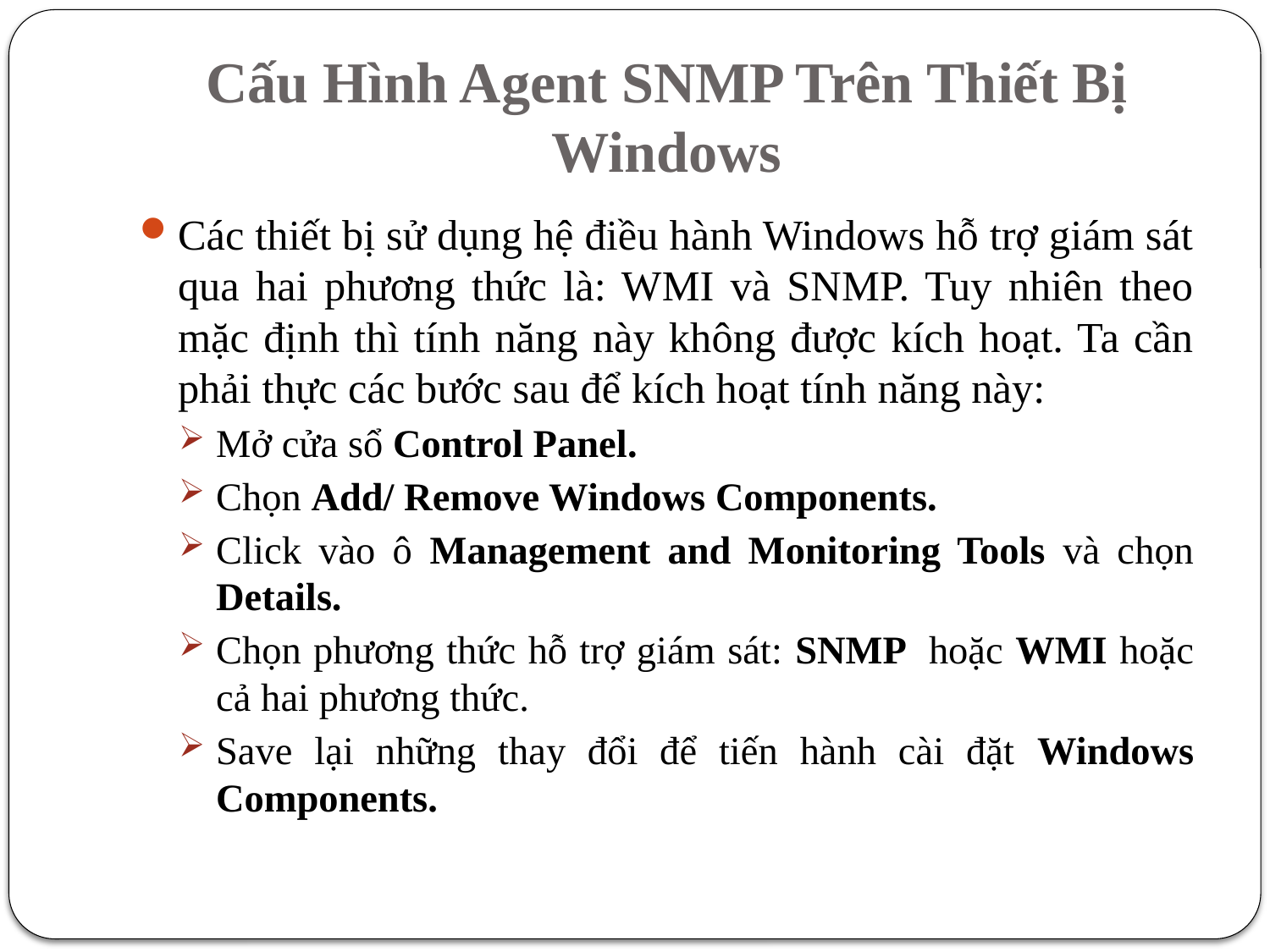

# Cấu Hình Agent SNMP Trên Thiết Bị Windows
Các thiết bị sử dụng hệ điều hành Windows hỗ trợ giám sát qua hai phương thức là: WMI và SNMP. Tuy nhiên theo mặc định thì tính năng này không được kích hoạt. Ta cần phải thực các bước sau để kích hoạt tính năng này:
Mở cửa sổ Control Panel.
Chọn Add/ Remove Windows Components.
Click vào ô Management and Monitoring Tools và chọn Details.
Chọn phương thức hỗ trợ giám sát: SNMP  hoặc WMI hoặc cả hai phương thức.
Save lại những thay đổi để tiến hành cài đặt Windows Components.